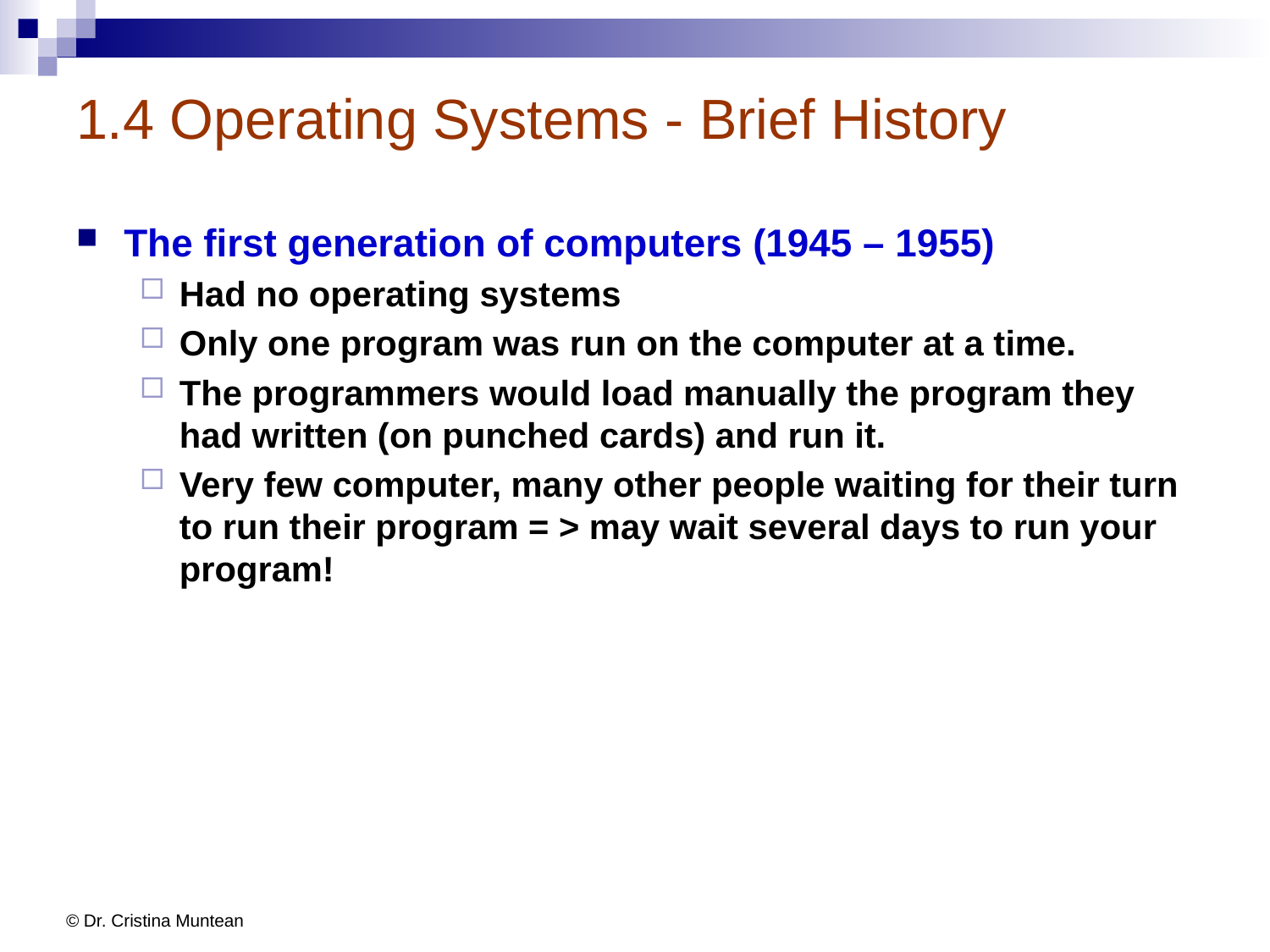

# 1.4 Operating Systems - Brief History
The first generation of computers (1945 – 1955)
Had no operating systems
Only one program was run on the computer at a time.
The programmers would load manually the program they had written (on punched cards) and run it.
Very few computer, many other people waiting for their turn to run their program = > may wait several days to run your program!